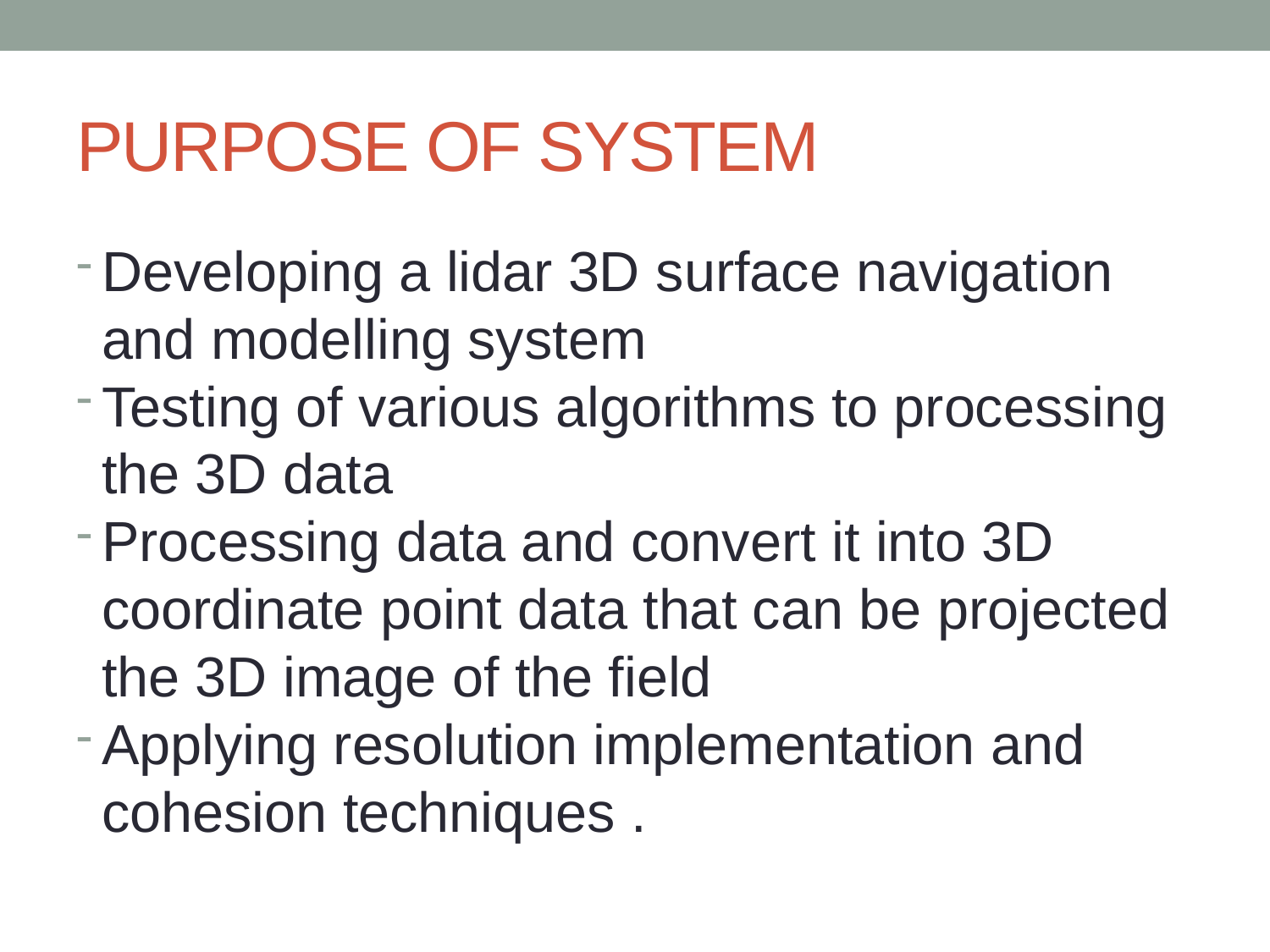

# PURPOSE OF SYSTEM
Developing a lidar 3D surface navigation and modelling system
Testing of various algorithms to processing the 3D data
Processing data and convert it into 3D coordinate point data that can be projected the 3D image of the field
Applying resolution implementation and cohesion techniques .